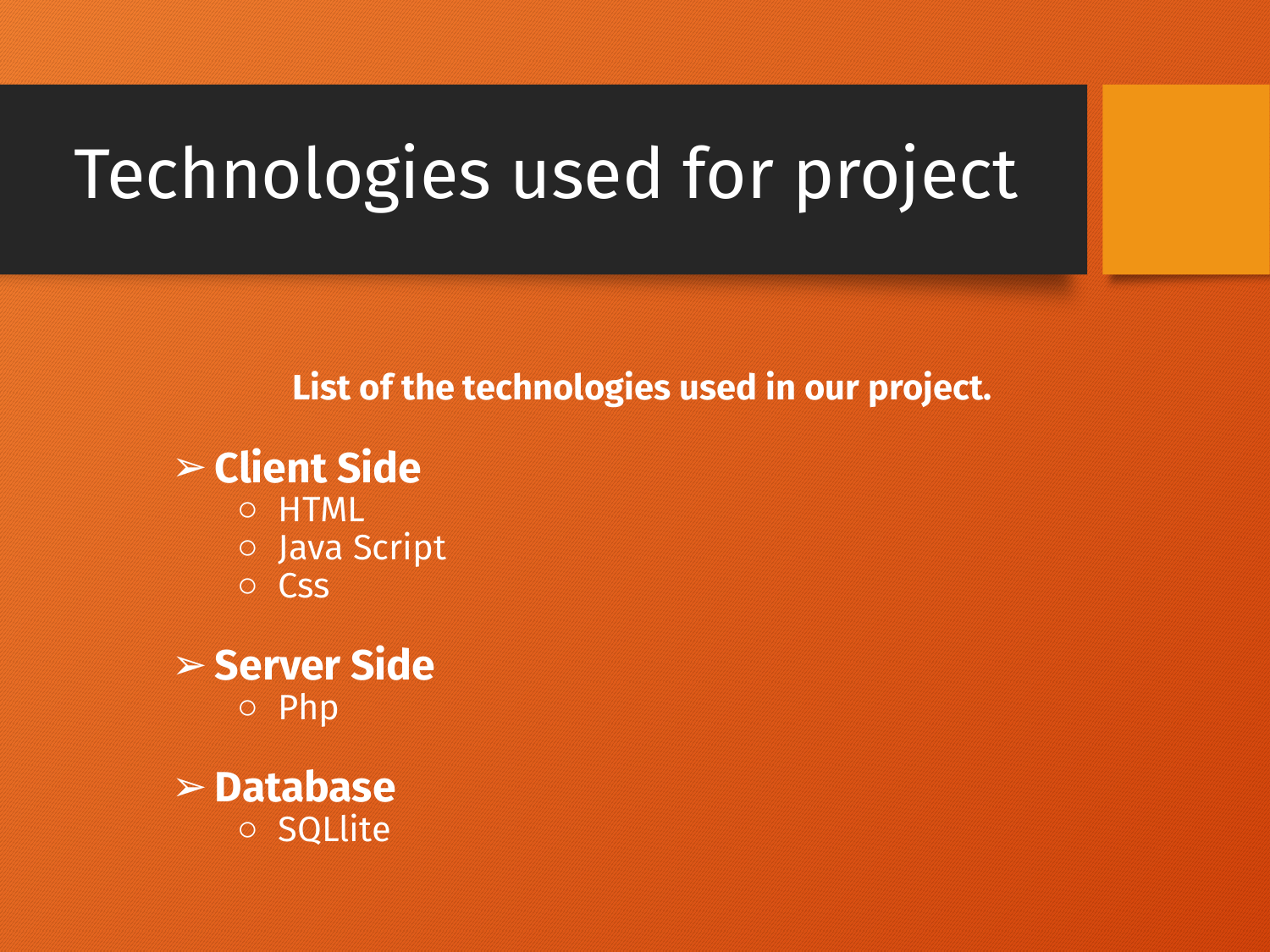

# Technologies used for project
List of the technologies used in our project.

Client Side
HTML
Java Script
Css

Server Side
Php

Database
SQLlite